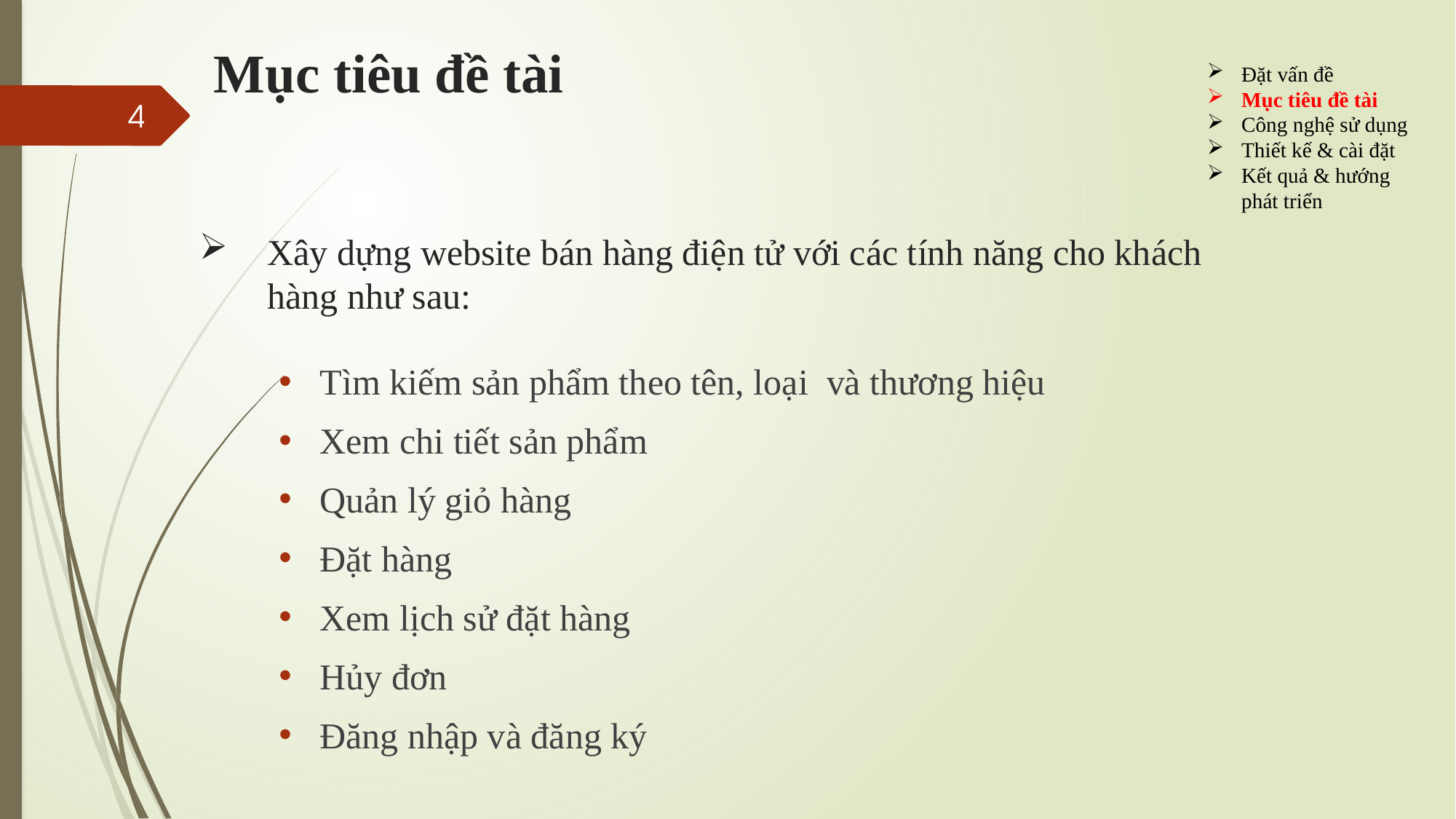

Mục tiêu đề tài
Đặt vấn đề
Mục tiêu đề tài
Công nghệ sử dụng
Thiết kế & cài đặt
Kết quả & hướng phát triển

4
# Xây dựng website bán hàng điện tử với các tính năng cho khách hàng như sau:
Tìm kiếm sản phẩm theo tên, loại  và thương hiệu
Xem chi tiết sản phẩm
Quản lý giỏ hàng
Đặt hàng
Xem lịch sử đặt hàng
Hủy đơn
Đăng nhập và đăng ký